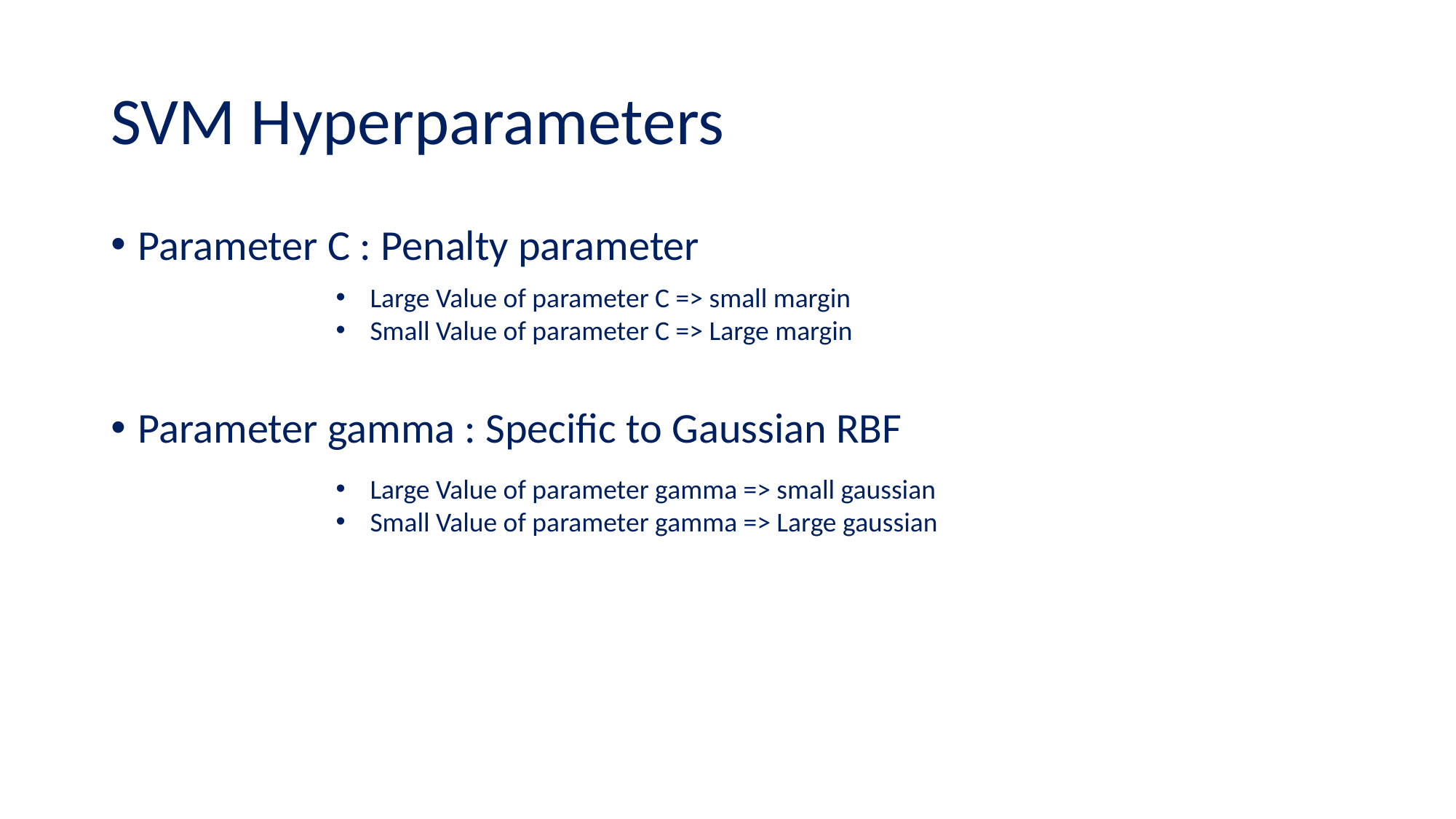

# SVM Hyperparameters
Parameter C : Penalty parameter

Parameter gamma : Specific to Gaussian RBF

Large Value of parameter C => small margin
Small Value of parameter C => Large margin

Large Value of parameter gamma => small gaussian
Small Value of parameter gamma => Large gaussian